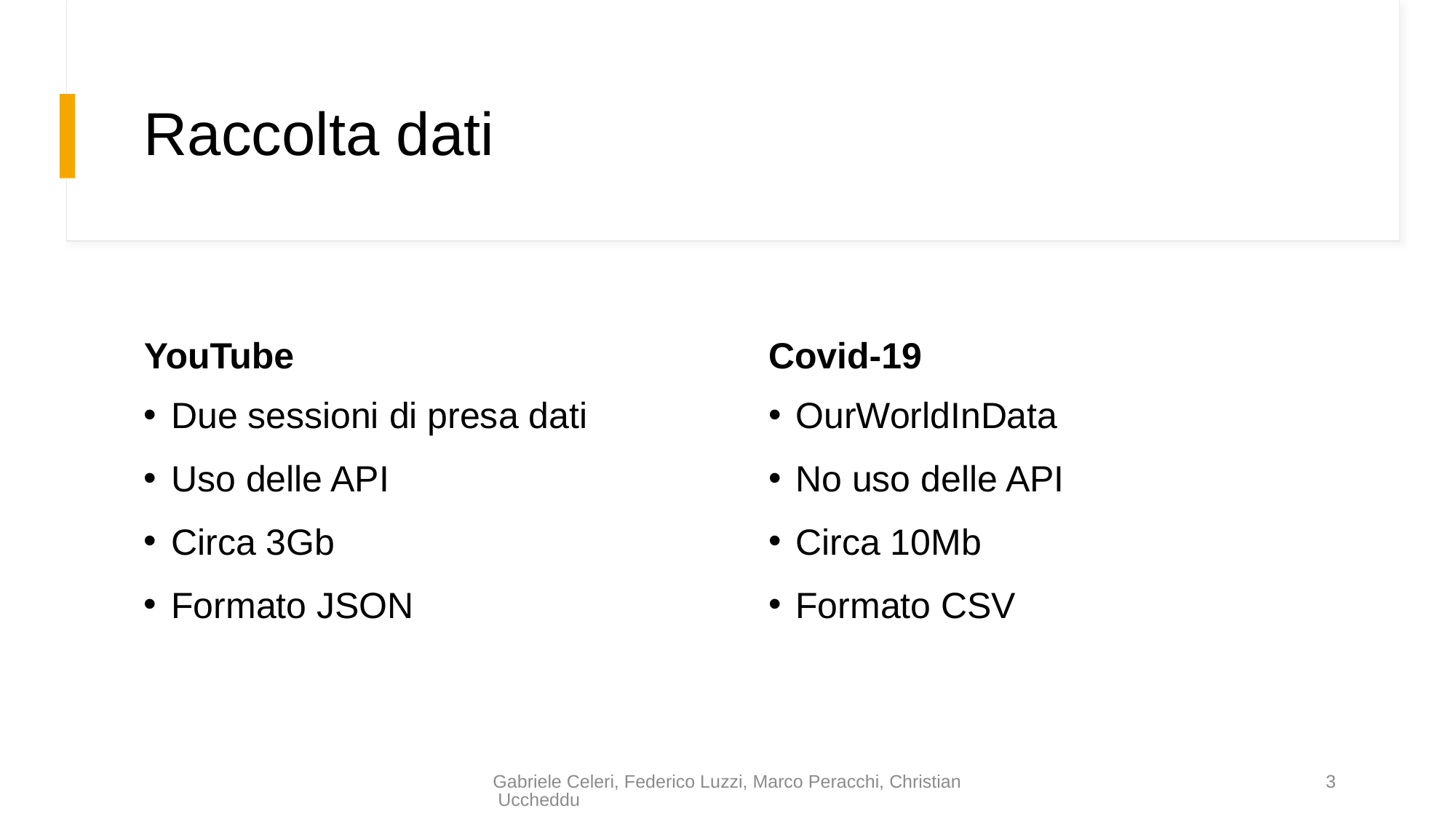

# Raccolta dati
YouTube
Covid-19
OurWorldInData
No uso delle API
Circa 10Mb
Formato CSV
Due sessioni di presa dati
Uso delle API
Circa 3Gb
Formato JSON
Gabriele Celeri, Federico Luzzi, Marco Peracchi, Christian Uccheddu
3